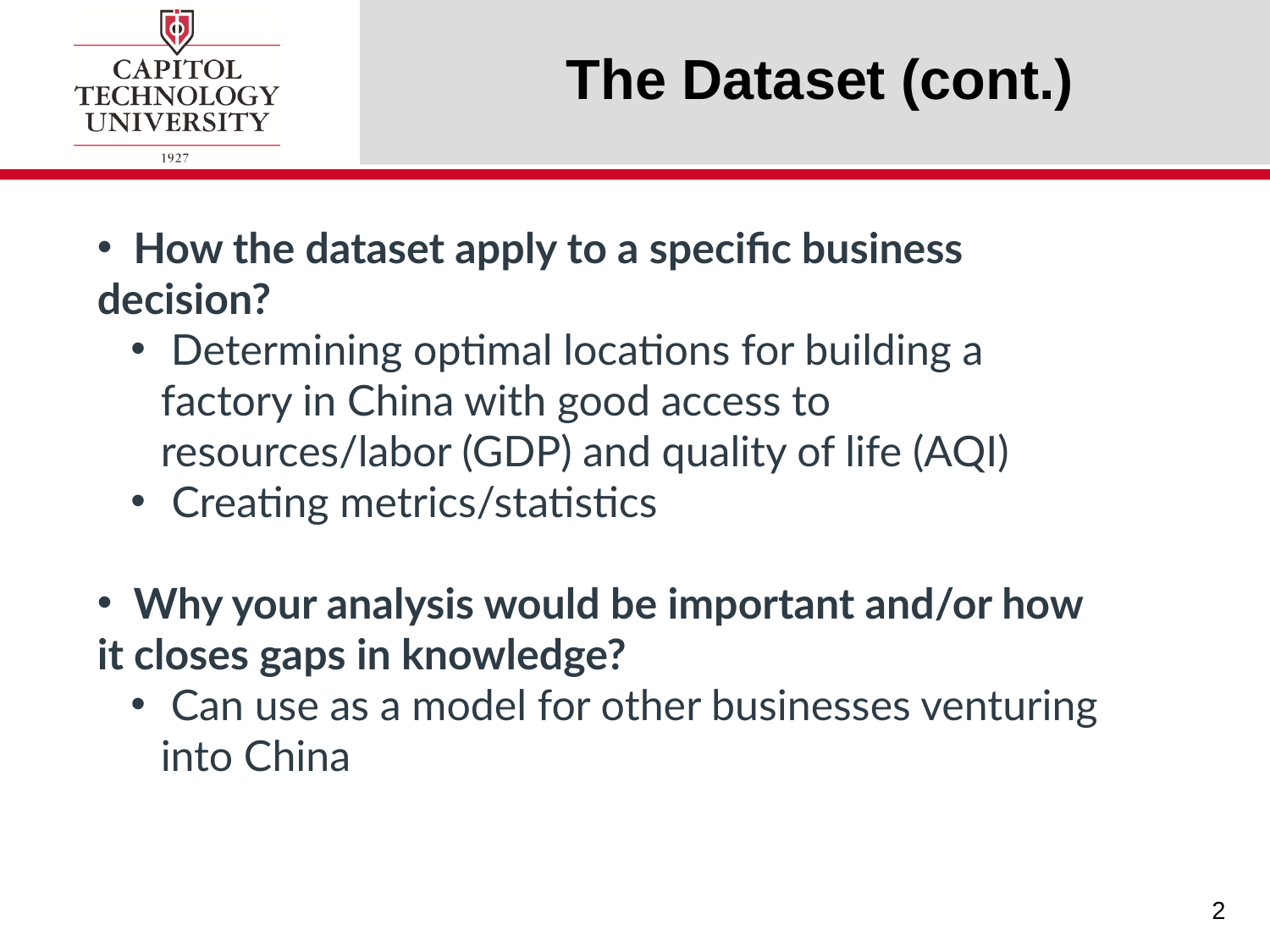

The Dataset (cont.)
  How the dataset apply to a specific business decision?
 Determining optimal locations for building a factory in China with good access to resources/labor (GDP) and quality of life (AQI)
 Creating metrics/statistics
  Why your analysis would be important and/or how it closes gaps in knowledge?
 Can use as a model for other businesses venturing into China
2